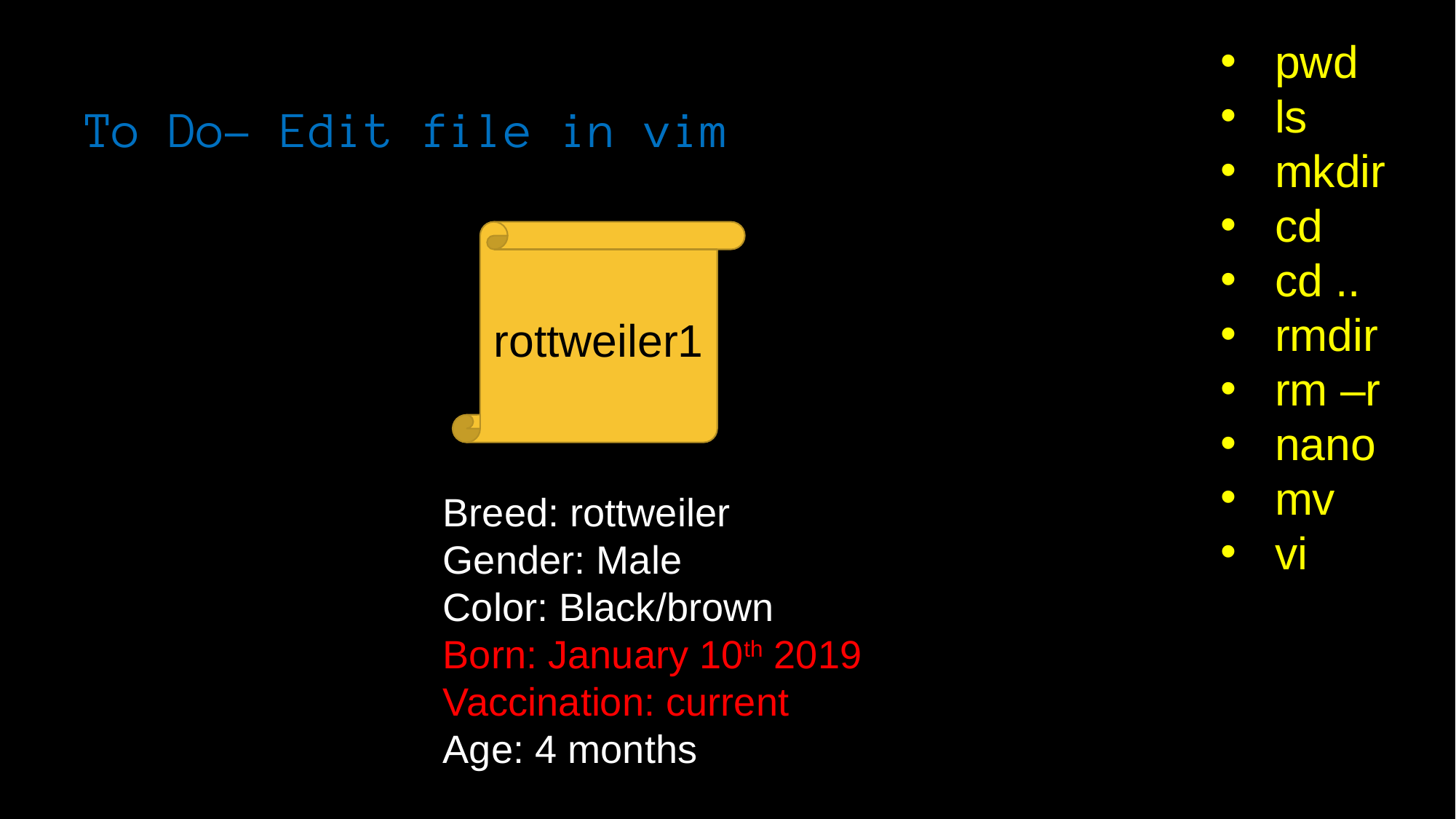

# To Do- Edit file in vim
pwd
ls
mkdir
cd
cd ..
rmdir
rm –r
nano
mv
vi
rottweiler1
Breed: rottweiler
Gender: Male
Color: Black/brown
Born: January 10th 2019
Vaccination: current
Age: 4 months